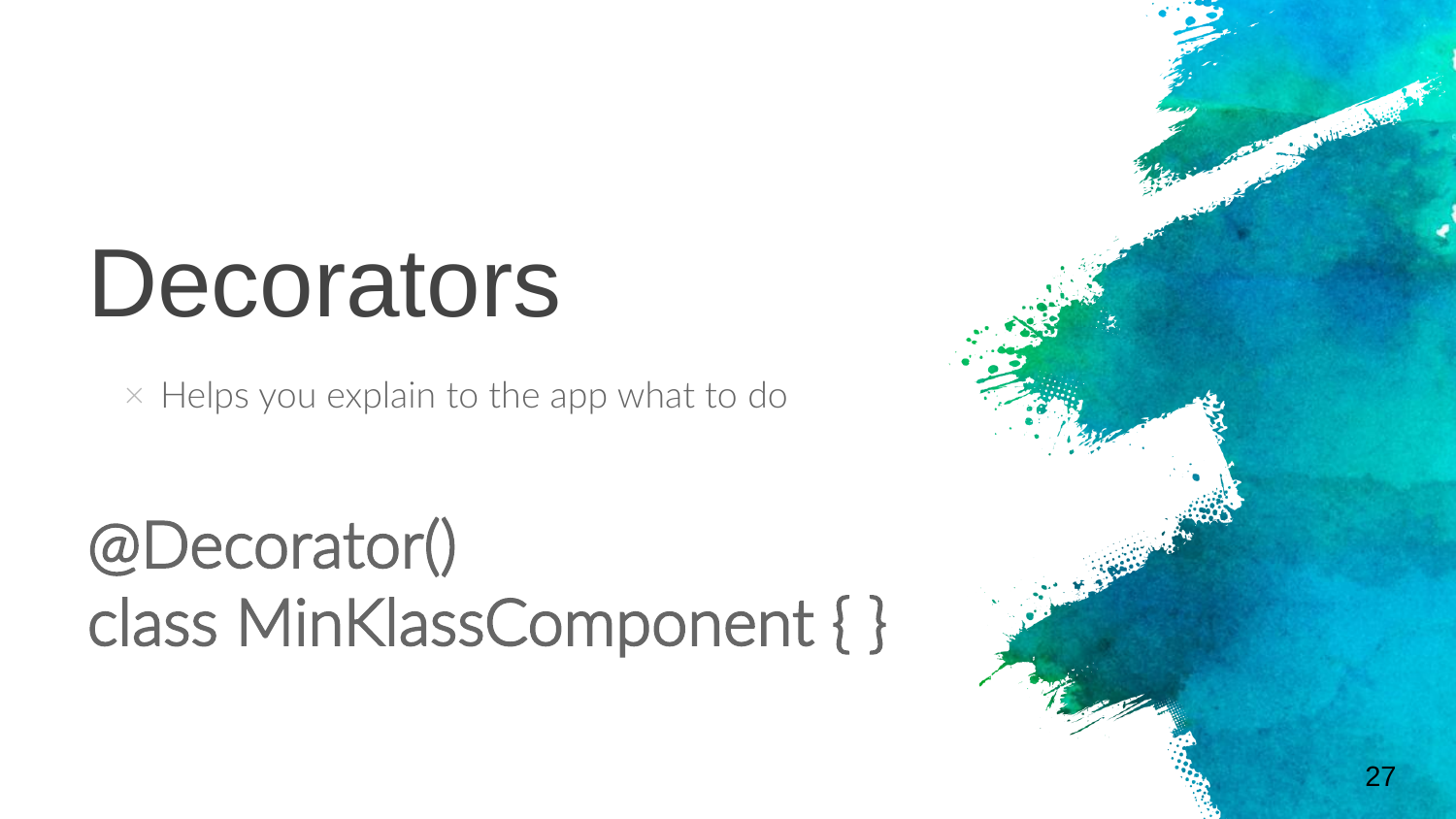

# Decorators
Helps you explain to the app what to do

@Decorator()
class MinKlassComponent { }

27